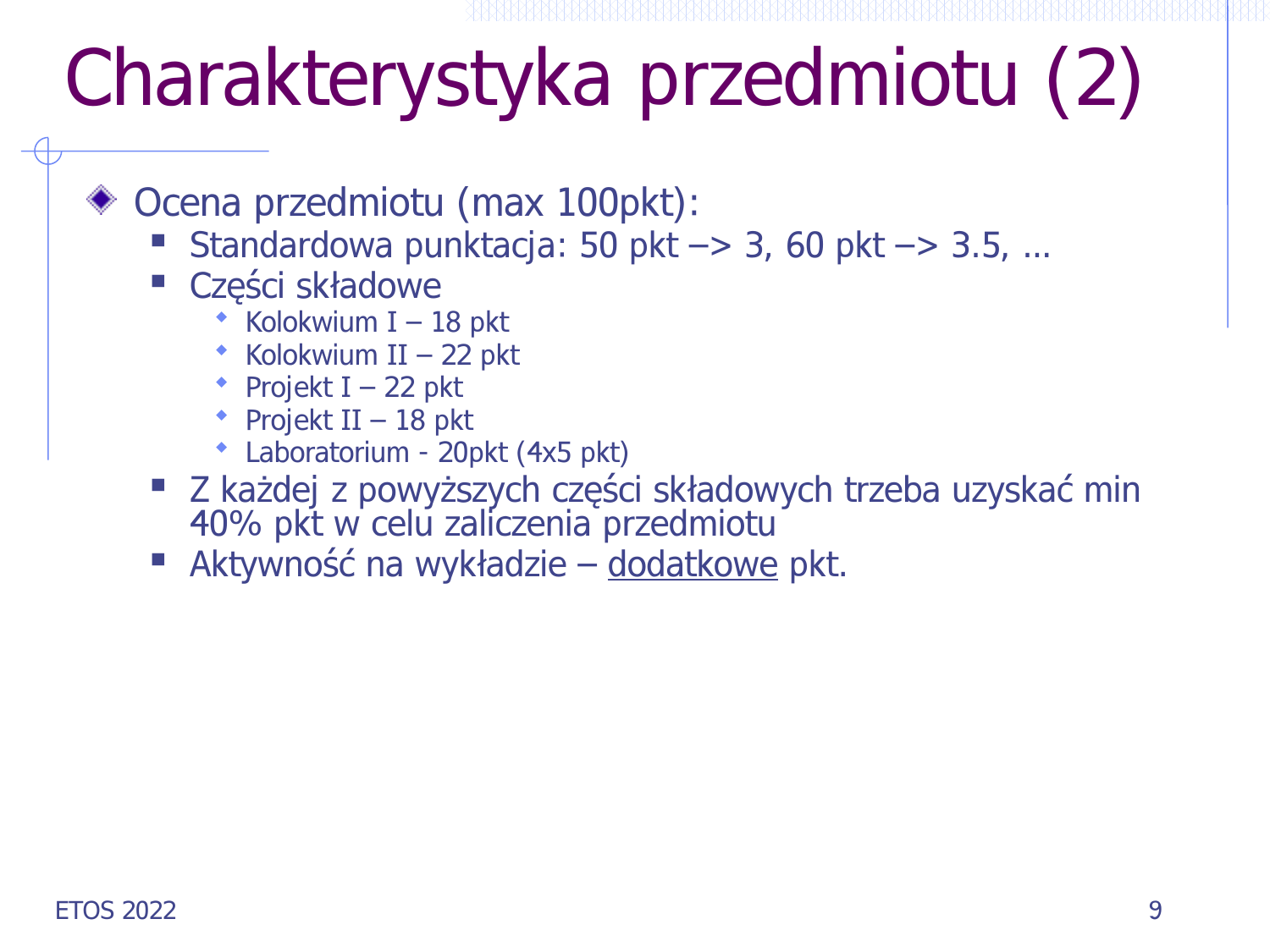

# Charakterystyka przedmiotu (2)
Ocena przedmiotu (max 100pkt):
Standardowa punktacja: 50 pkt –> 3, 60 pkt –> 3.5, …
Części składowe
Kolokwium I – 18 pkt
Kolokwium II – 22 pkt
Projekt I – 22 pkt
Projekt II – 18 pkt
Laboratorium - 20pkt (4x5 pkt)
Z każdej z powyższych części składowych trzeba uzyskać min 40% pkt w celu zaliczenia przedmiotu
Aktywność na wykładzie – dodatkowe pkt.

ETOS 2022
9